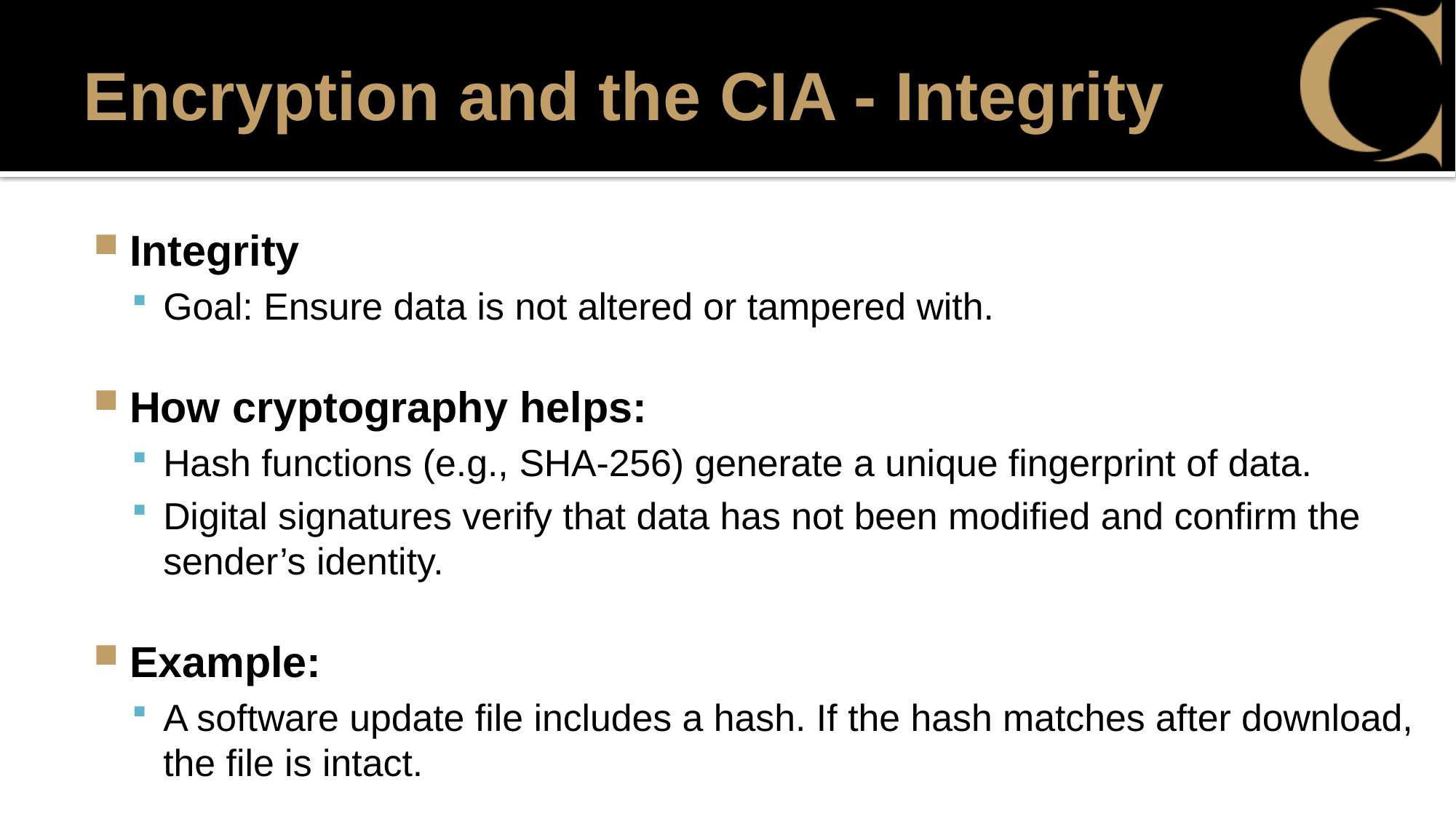

# Encryption and the CIA - Integrity
Integrity
Goal: Ensure data is not altered or tampered with.

How cryptography helps:
Hash functions (e.g., SHA-256) generate a unique fingerprint of data.
Digital signatures verify that data has not been modified and confirm the sender’s identity.

Example:
A software update file includes a hash. If the hash matches after download, the file is intact.